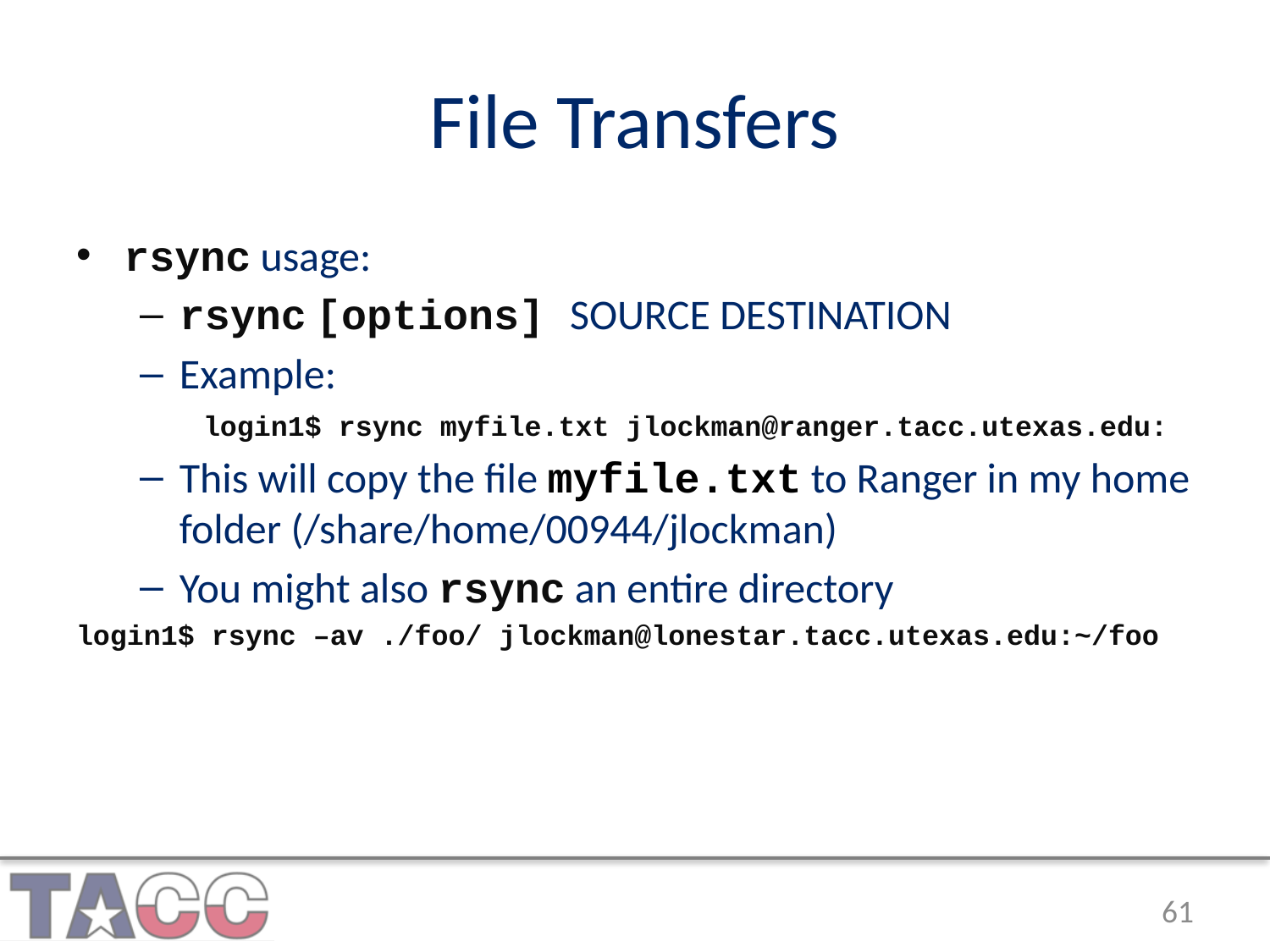

# File Transfers
rsync usage:
rsync [options] SOURCE DESTINATION
Example:
	login1$ rsync myfile.txt jlockman@ranger.tacc.utexas.edu:
This will copy the file myfile.txt to Ranger in my home folder (/share/home/00944/jlockman)
You might also rsync an entire directory
login1$ rsync –av ./foo/ jlockman@lonestar.tacc.utexas.edu:~/foo